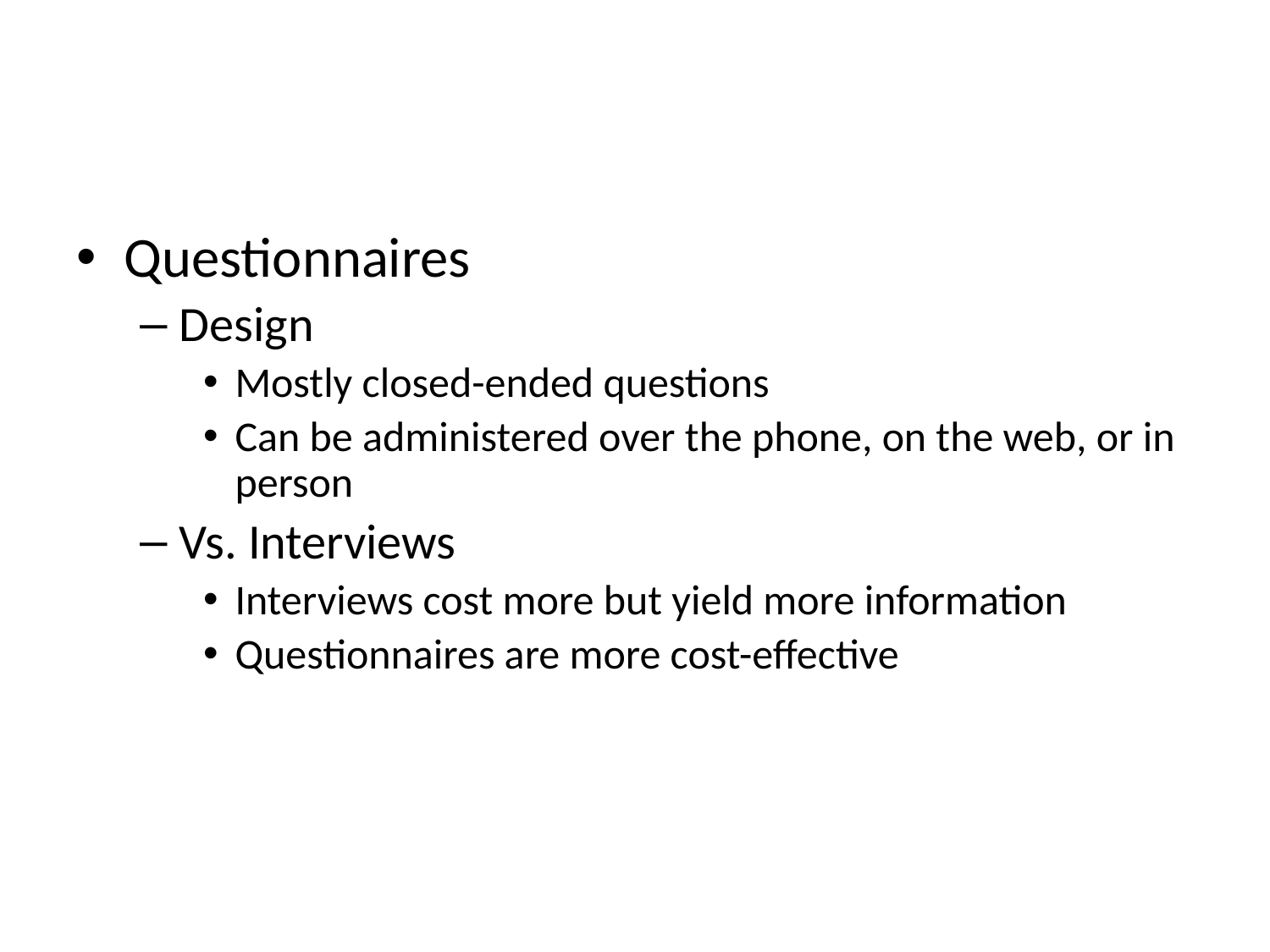

#
Questionnaires
Design
Mostly closed-ended questions
Can be administered over the phone, on the web, or in person
Vs. Interviews
Interviews cost more but yield more information
Questionnaires are more cost-effective